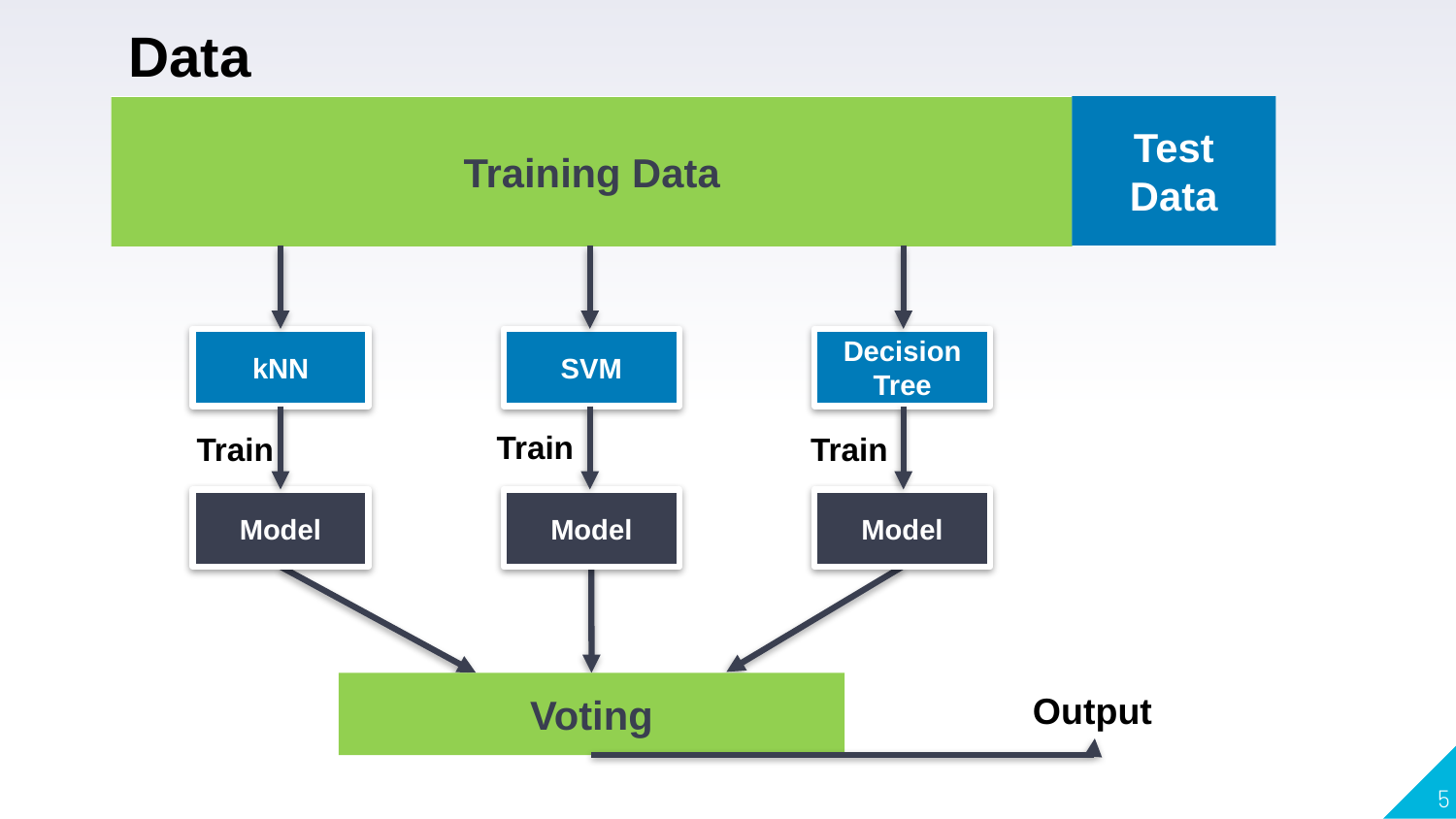

Data

Test Data
Training Data
kNN
SVM
Decision Tree
Train
Train
Train
Model
Model
Model
Voting
Output
5